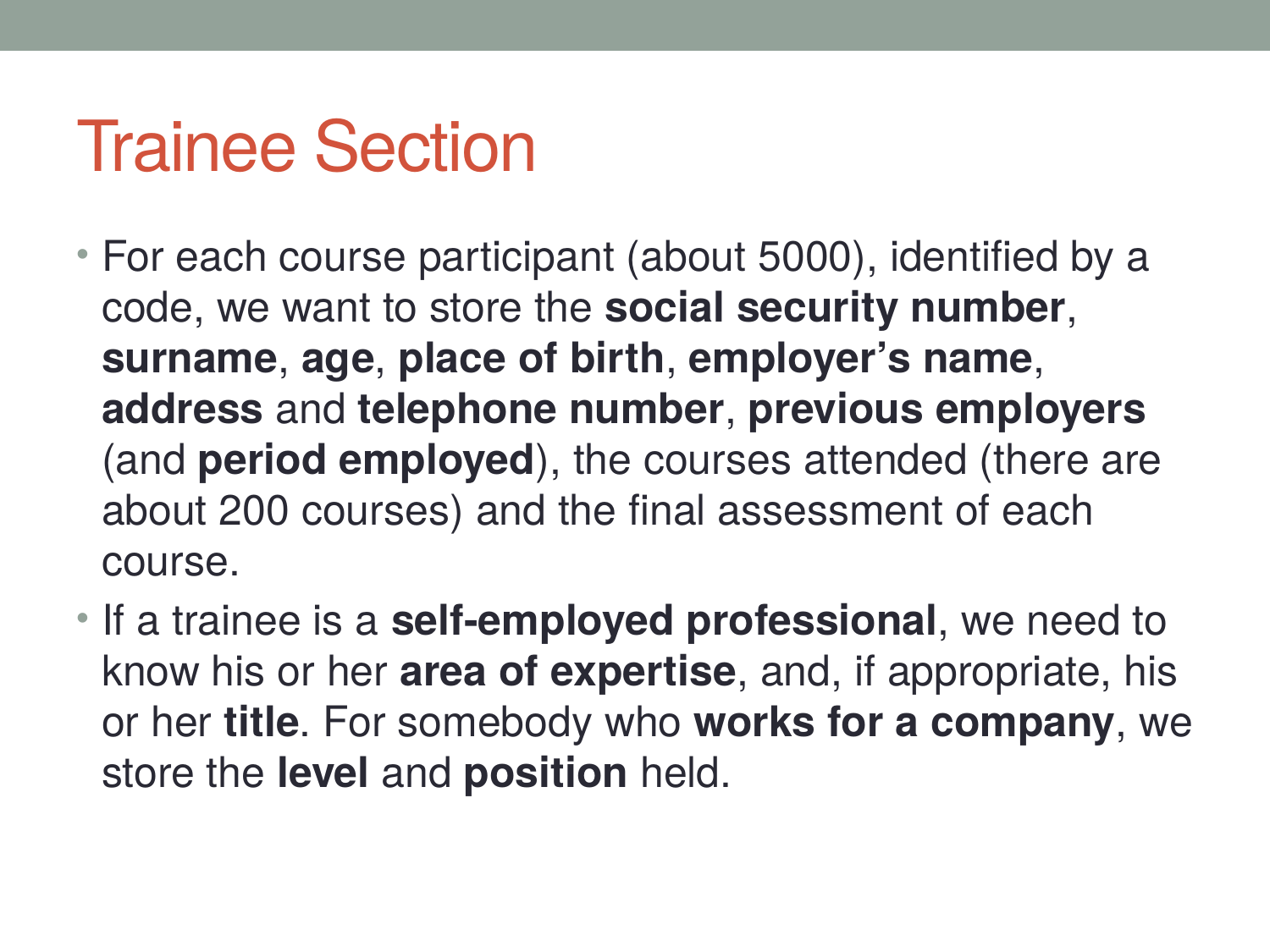

# Trainee Section
For each course participant (about 5000), identified by a code, we want to store the social security number, surname, age, place of birth, employer’s name, address and telephone number, previous employers (and period employed), the courses attended (there are about 200 courses) and the final assessment of each course.
If a trainee is a self-employed professional, we need to know his or her area of expertise, and, if appropriate, his or her title. For somebody who works for a company, we store the level and position held.